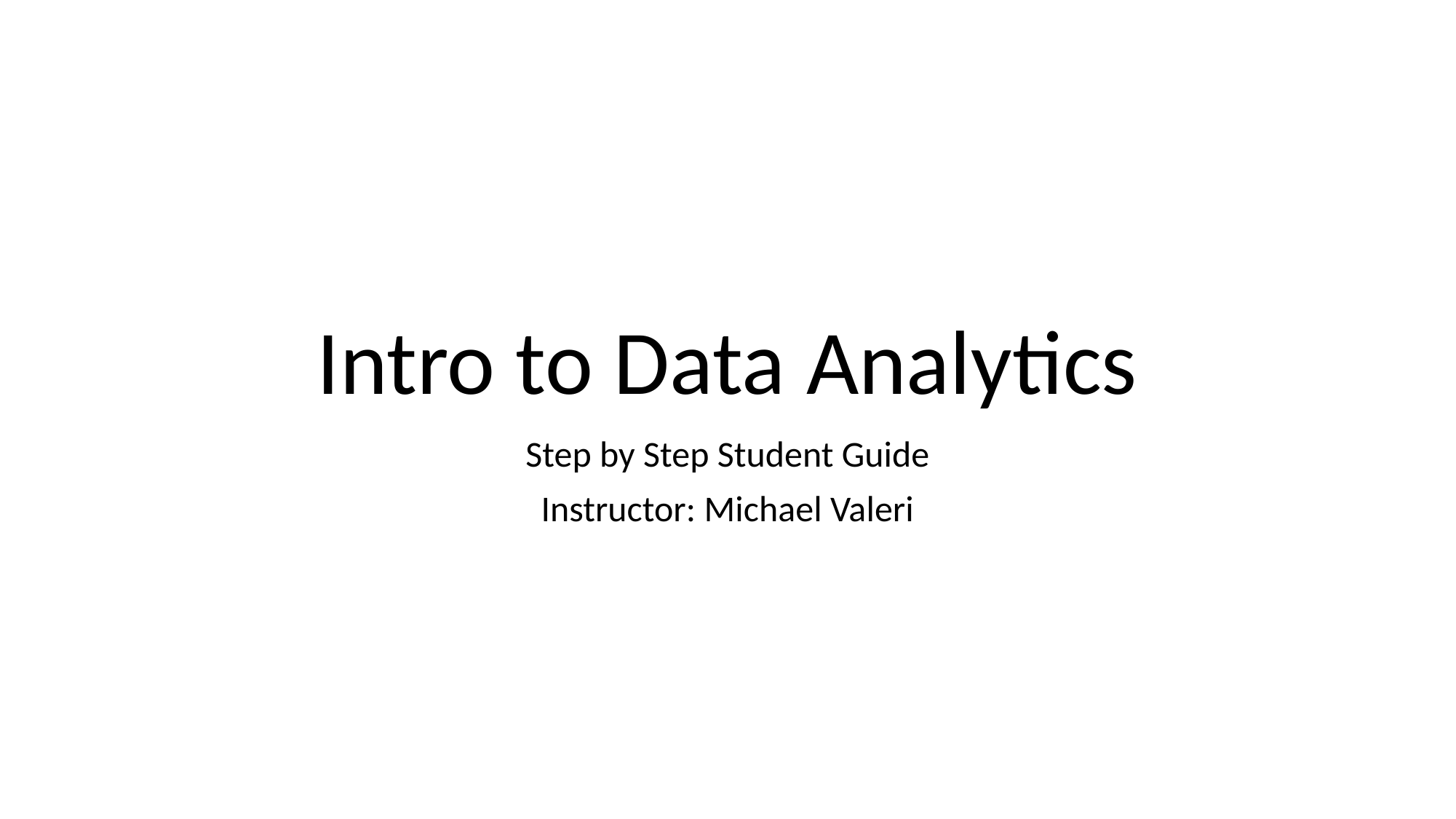

# Intro to Data Analytics
Step by Step Student Guide
Instructor: Michael Valeri